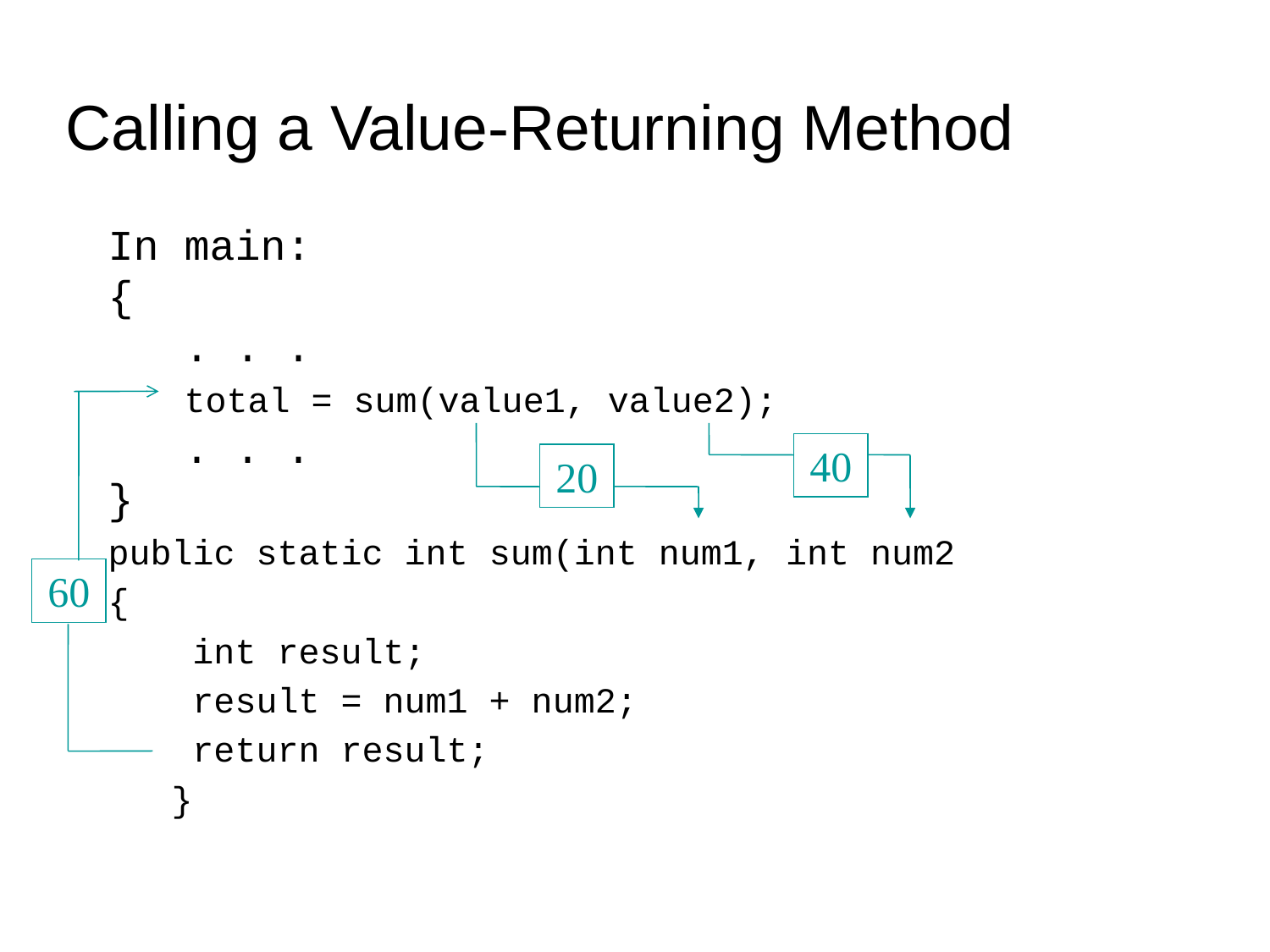

Calling a Value-Returning Method
In main:
{
   . . .
   total = sum(value1, value2);
   . . .
}
public static int sum(int num1, int num2
{
 int result;
 result = num1 + num2;
 return result;
}

60

40
20